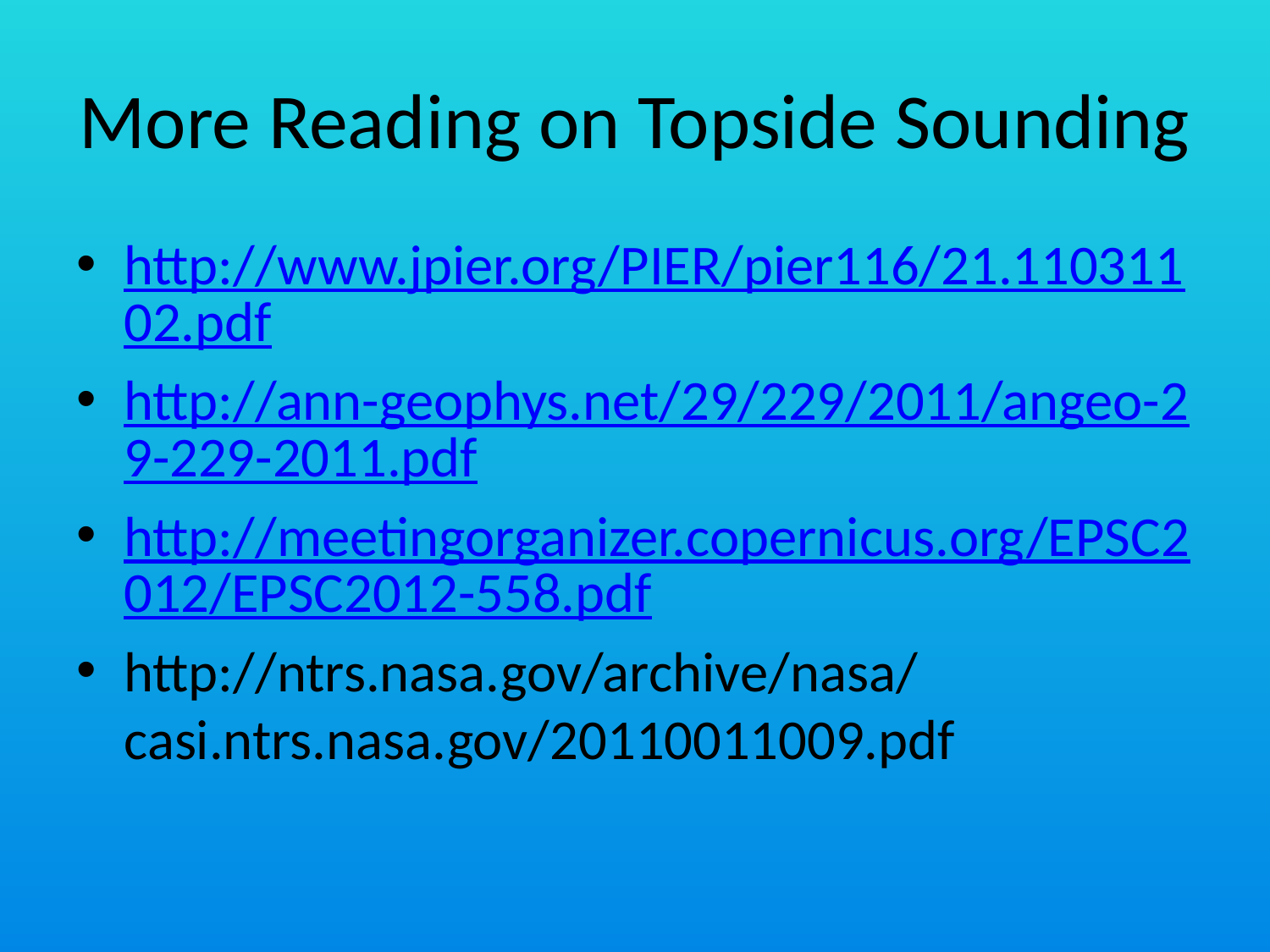

# More Reading on Topside Sounding
http://www.jpier.org/PIER/pier116/21.11031102.pdf
http://ann-geophys.net/29/229/2011/angeo-29-229-2011.pdf
http://meetingorganizer.copernicus.org/EPSC2012/EPSC2012-558.pdf
http://ntrs.nasa.gov/archive/nasa/casi.ntrs.nasa.gov/20110011009.pdf